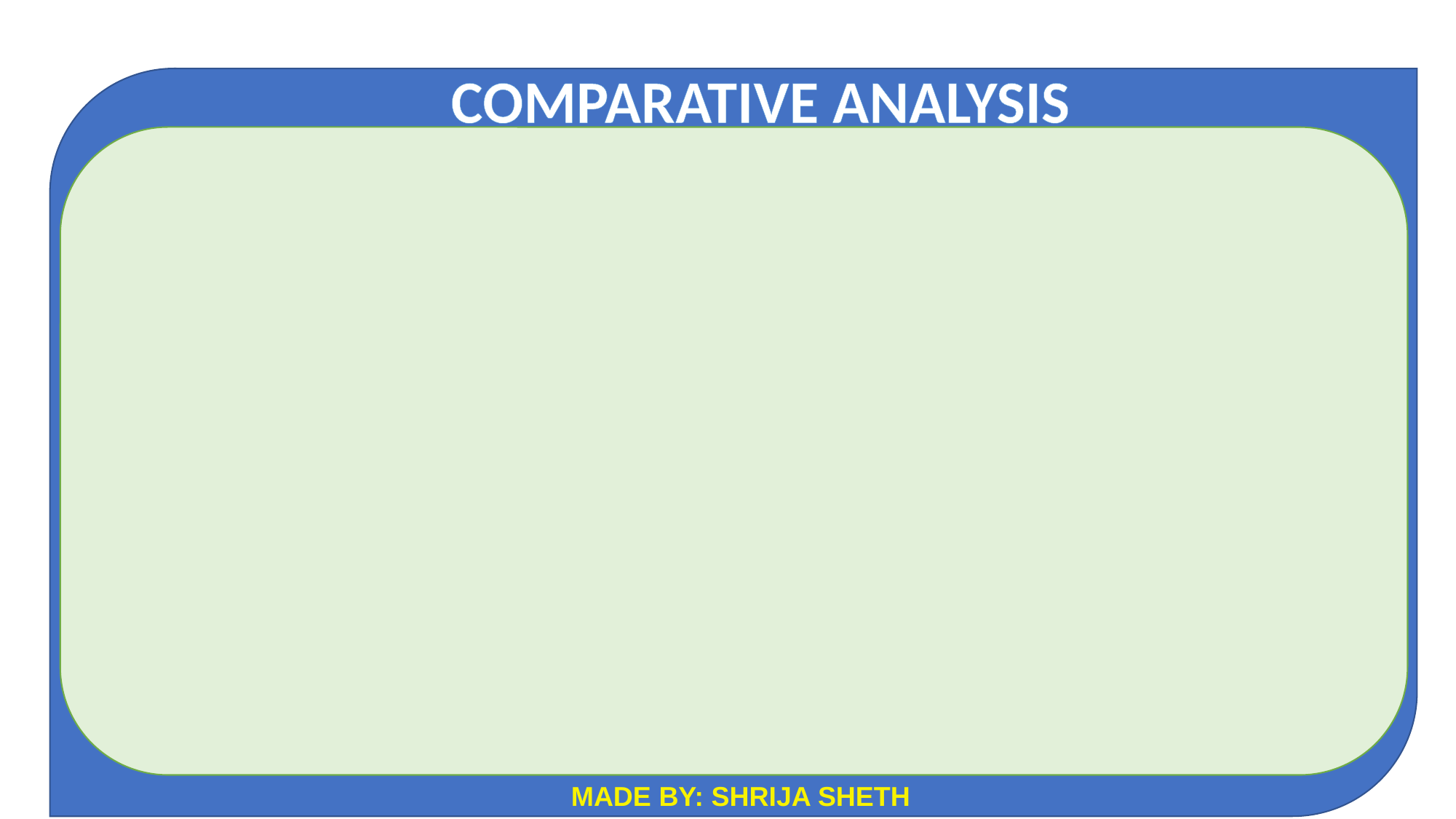

COMPARATIVE ANALYSIS
A

#

MADE BY: SHRIJA SHETH